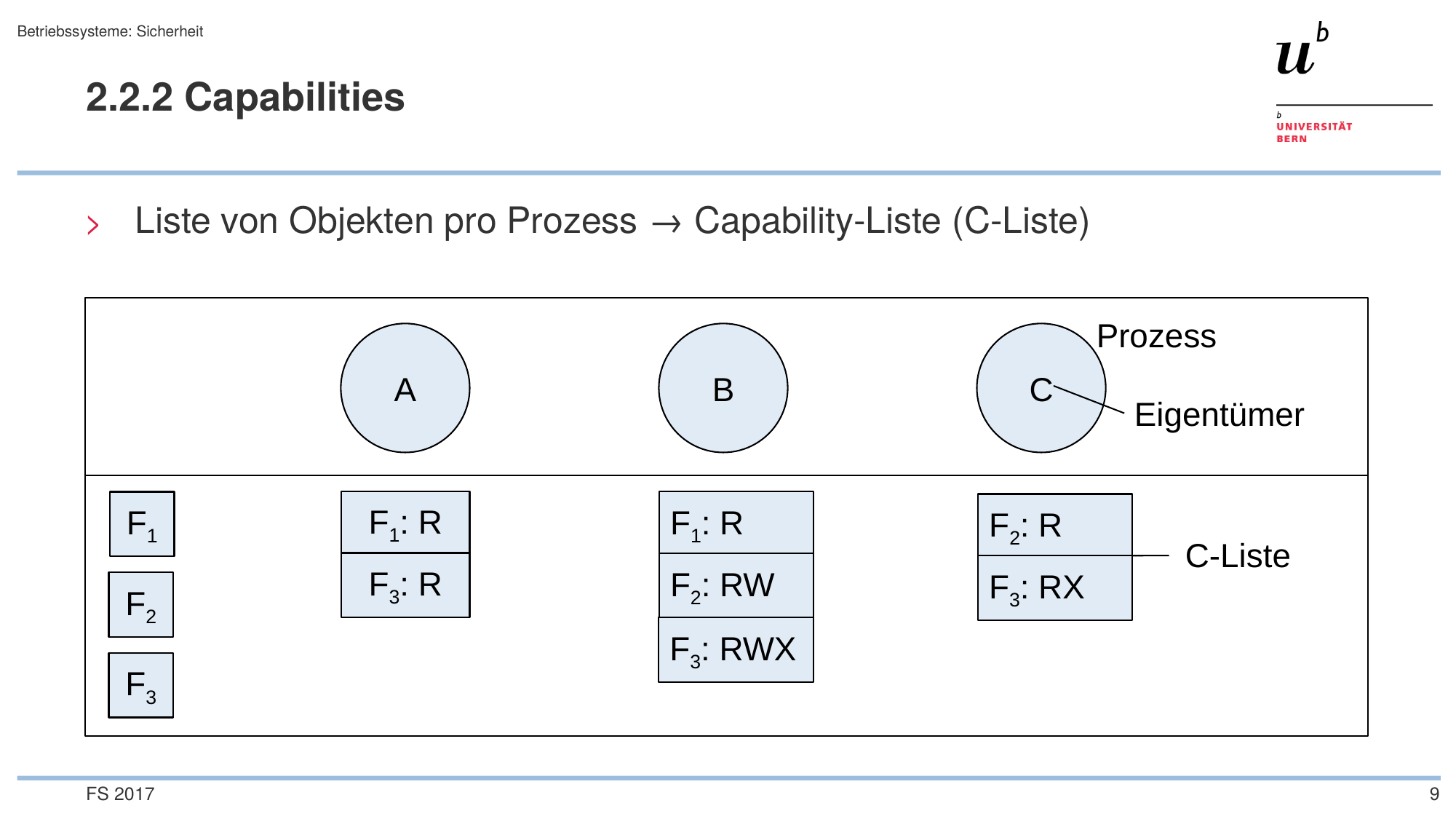

Betriebssysteme: Sicherheit
# 2.2.2 Capabilities
Liste von Objekten pro Prozess → Capability-Liste (C-Liste)

Prozess
A
B
C
Eigentümer

F1: R
F1: R
F1
F2: R
C-Liste
F3: R
F2: RW
F3: RX
F2
F3: RWX
F3
FS 2017
9